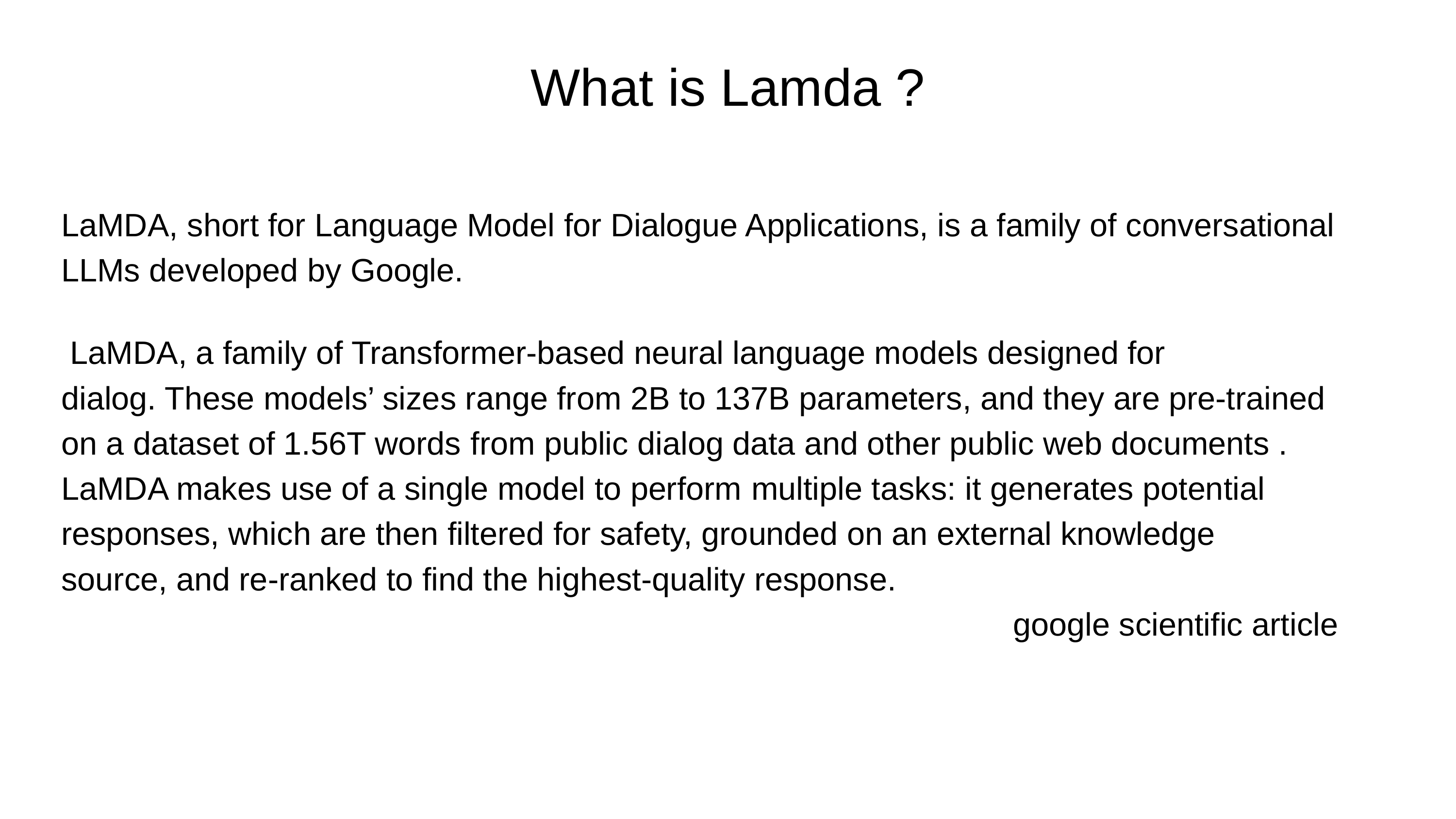

What is Lamda ?
LaMDA, short for Language Model for Dialogue Applications, is a family of conversational LLMs developed by Google.

 LaMDA, a family of Transformer-based neural language models designed for
dialog. These models’ sizes range from 2B to 137B parameters, and they are pre-trained on a dataset of 1.56T words from public dialog data and other public web documents . LaMDA makes use of a single model to perform multiple tasks: it generates potential responses, which are then filtered for safety, grounded on an external knowledge
source, and re-ranked to find the highest-quality response.
google scientific article